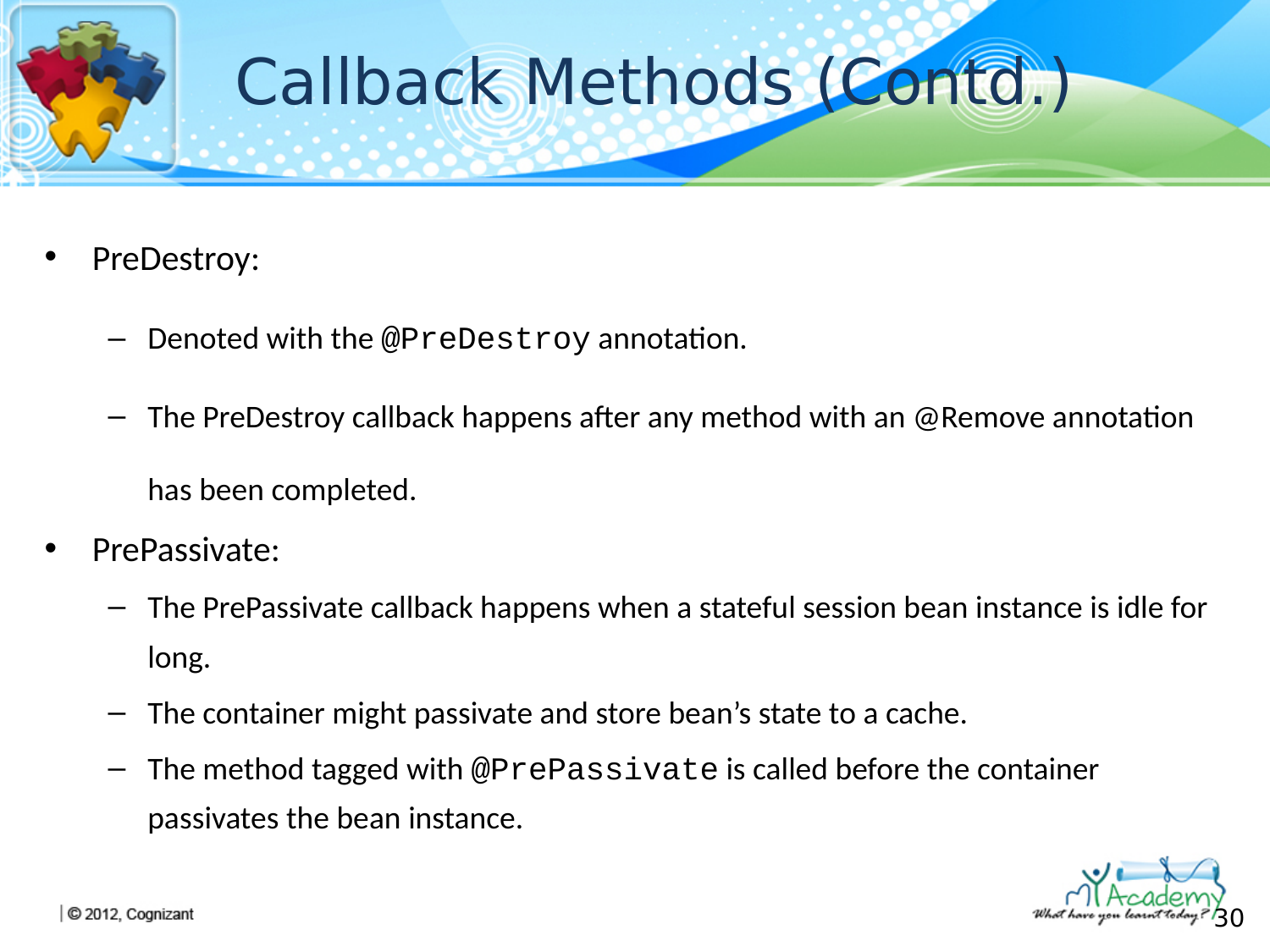

# Callback Methods (Contd.)
PreDestroy:
Denoted with the @PreDestroy annotation.
The PreDestroy callback happens after any method with an @Remove annotation has been completed.
PrePassivate:
The PrePassivate callback happens when a stateful session bean instance is idle for long.
The container might passivate and store bean’s state to a cache.
The method tagged with @PrePassivate is called before the container passivates the bean instance.
30